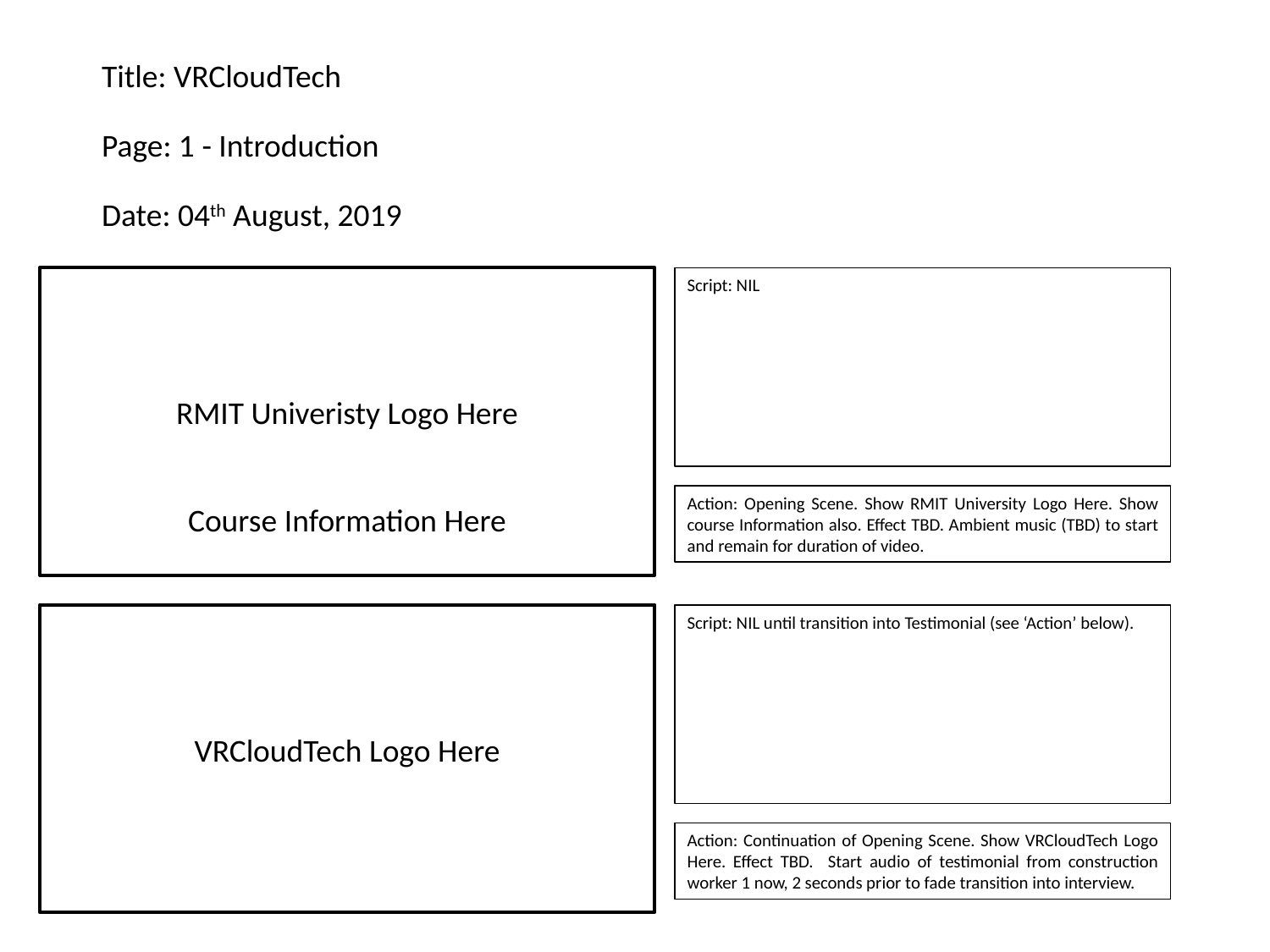

Title: VRCloudTech
Page: 1 - Introduction
Date: 04th August, 2019

Script: NIL

RMIT Univeristy Logo Here
Action: Opening Scene. Show RMIT University Logo Here. Show course Information also. Effect TBD. Ambient music (TBD) to start and remain for duration of video.
Course Information Here

Script: NIL until transition into Testimonial (see ‘Action’ below).

VRCloudTech Logo Here
Action: Continuation of Opening Scene. Show VRCloudTech Logo Here. Effect TBD.  Start audio of testimonial from construction worker 1 now, 2 seconds prior to fade transition into interview.